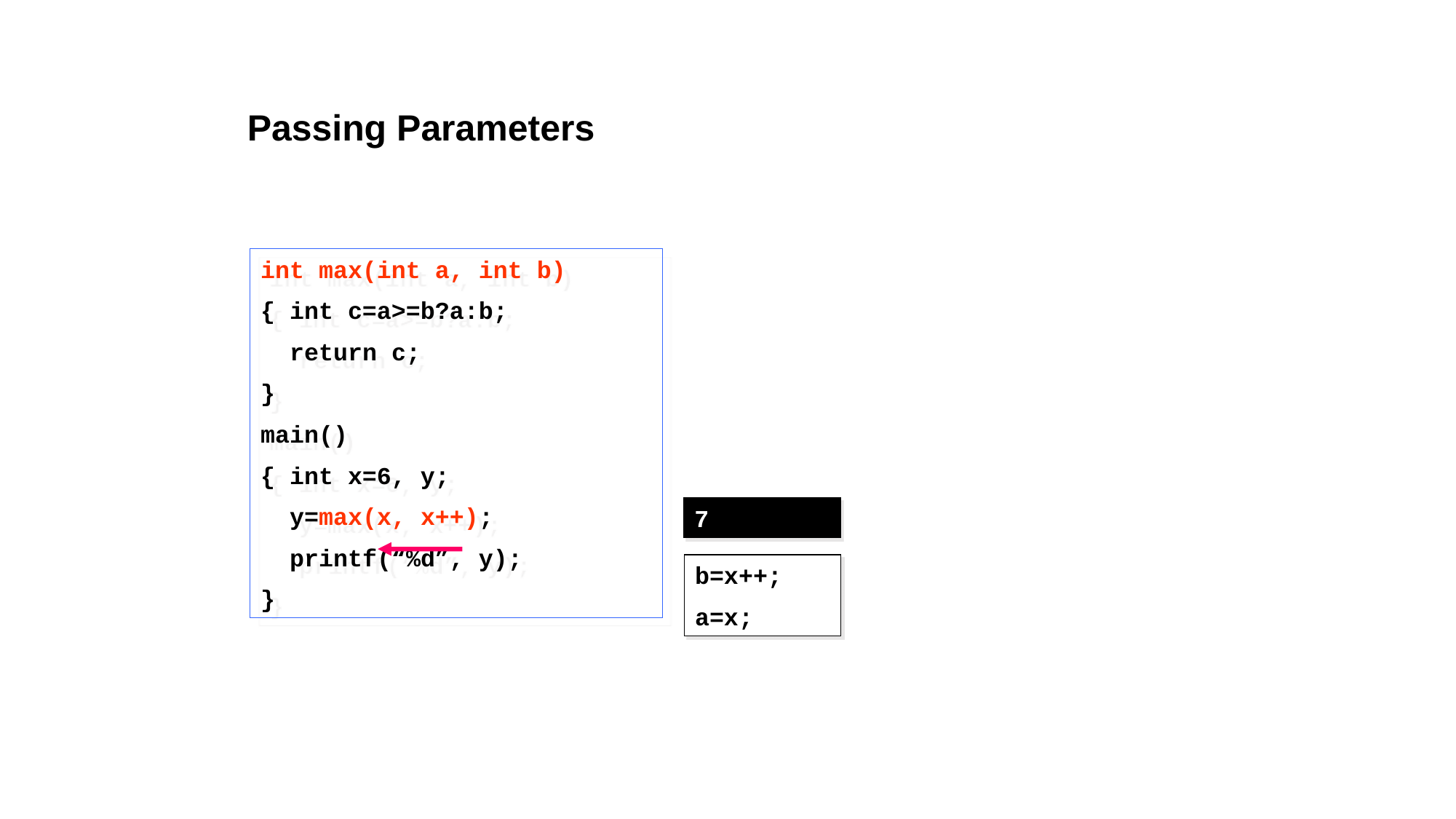

# Passing Parameters

int max(int a, int b)
{ int c=a>=b?a:b;
  return c;
}
main()
{ int x=6, y;
  y=max(x, x++);
  printf(“%d”, y);
}
7

b=x++;
a=x;